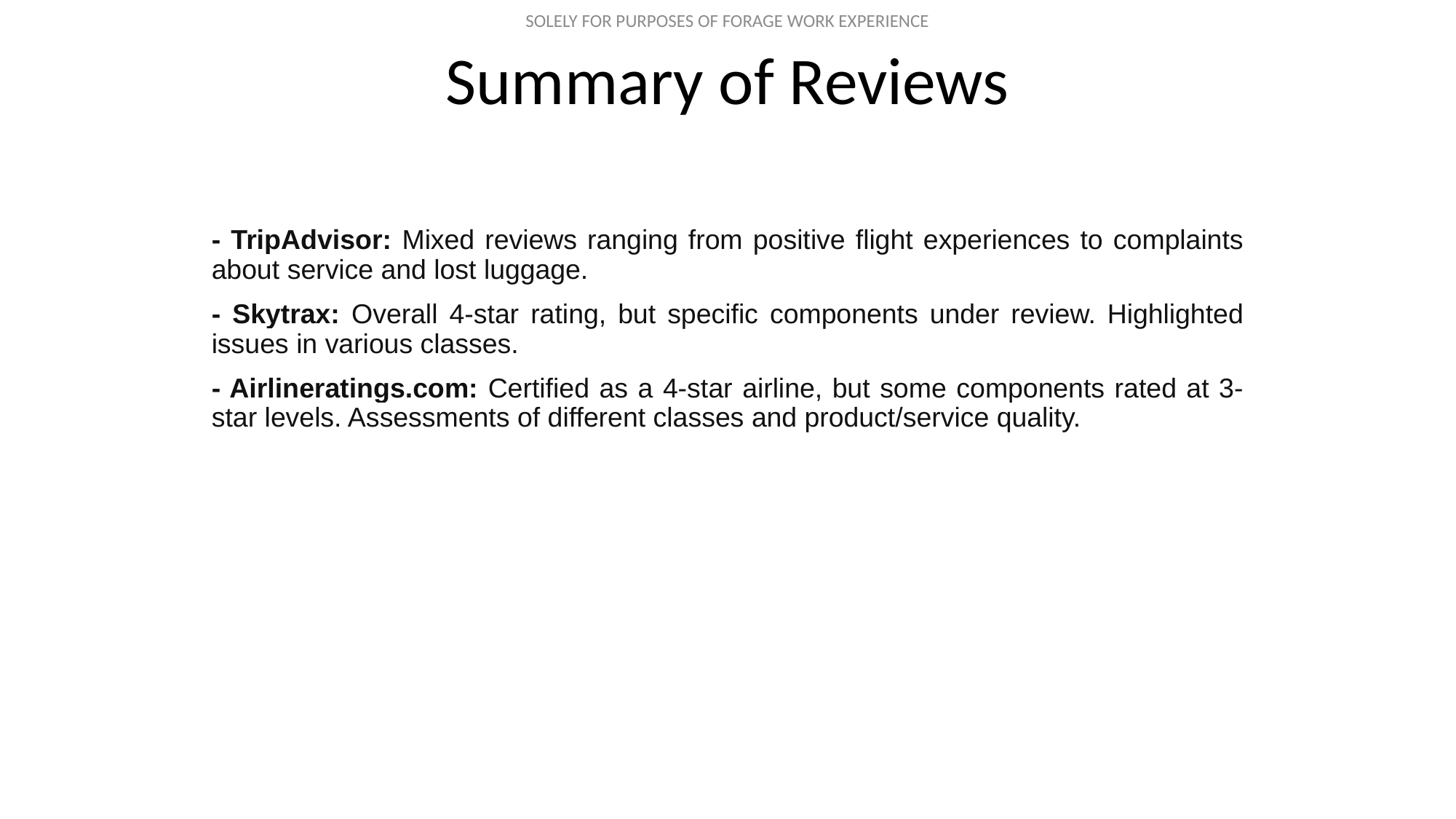

# Summary of Reviews
- TripAdvisor: Mixed reviews ranging from positive flight experiences to complaints about service and lost luggage.
- Skytrax: Overall 4-star rating, but specific components under review. Highlighted issues in various classes.
- Airlineratings.com: Certified as a 4-star airline, but some components rated at 3-star levels. Assessments of different classes and product/service quality.